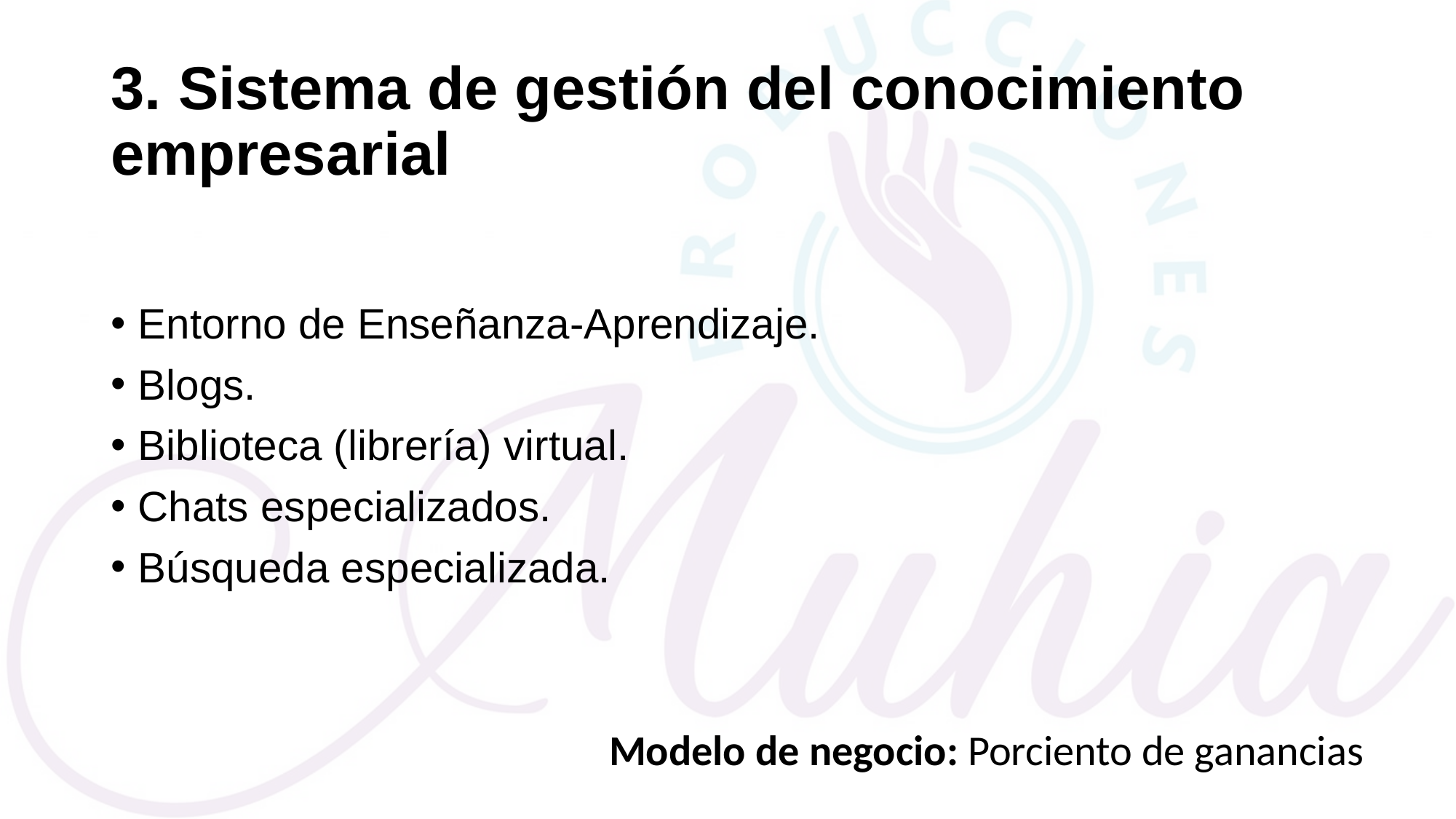

# 3. Sistema de gestión del conocimiento empresarial
Entorno de Enseñanza-Aprendizaje.
Blogs.
Biblioteca (librería) virtual.
Chats especializados.
Búsqueda especializada.

Modelo de negocio: Porciento de ganancias